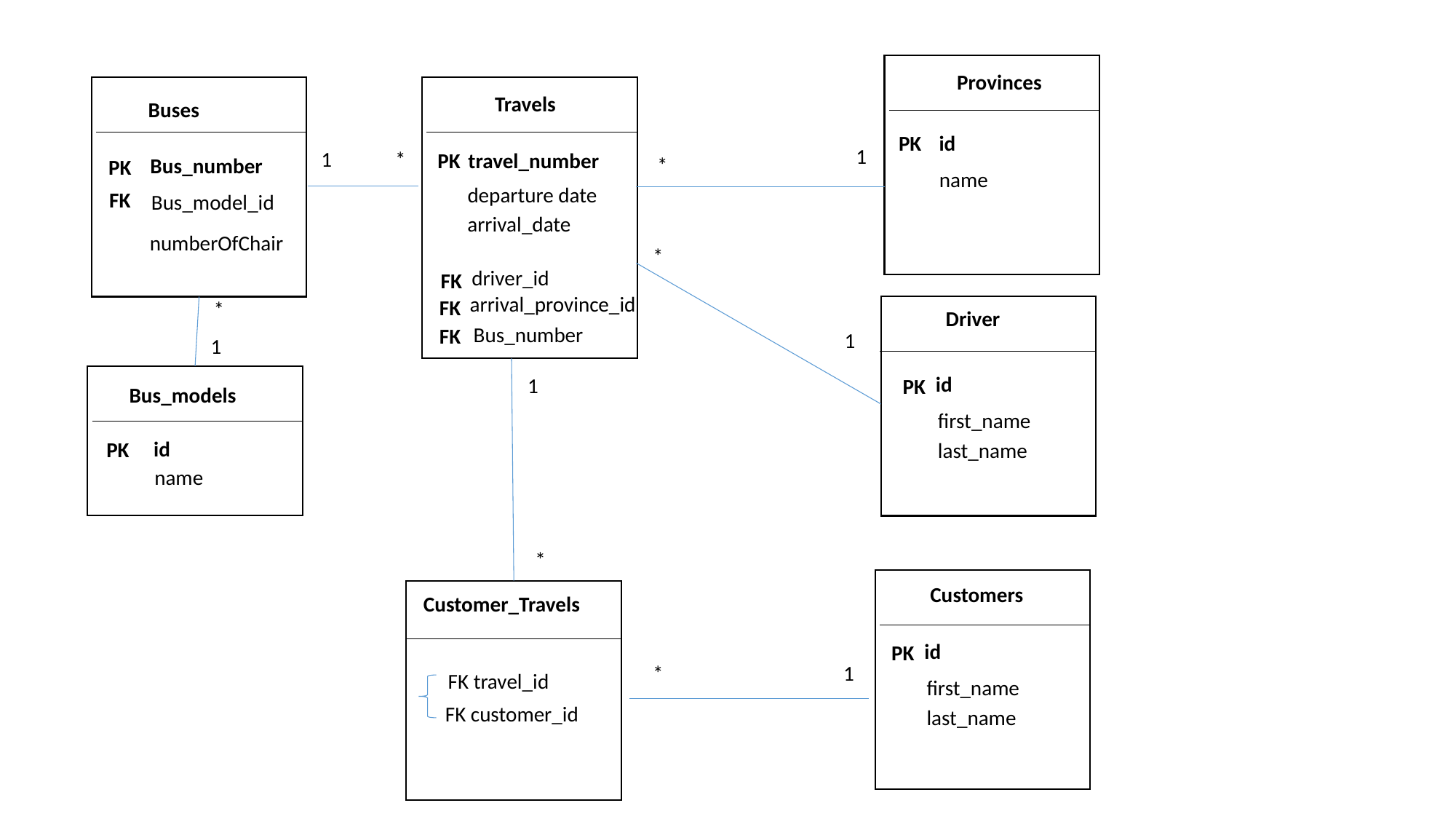

Provinces

Travels
Buses
PK
id
1
1
*
travel_number
PK
*
Bus_number
PK
name
departure date
FK
Bus_model_id
arrival_date
numberOfChair
*
driver_id
FK
arrival_province_id
FK
*

Driver
Bus_number
FK
1
1
id

1
PK
Bus_models
first_name
id
PK
last_name
name
*

Customers

Customer_Travels
id
PK
*
1
FK travel_id
first_name

FK customer_id
last_name